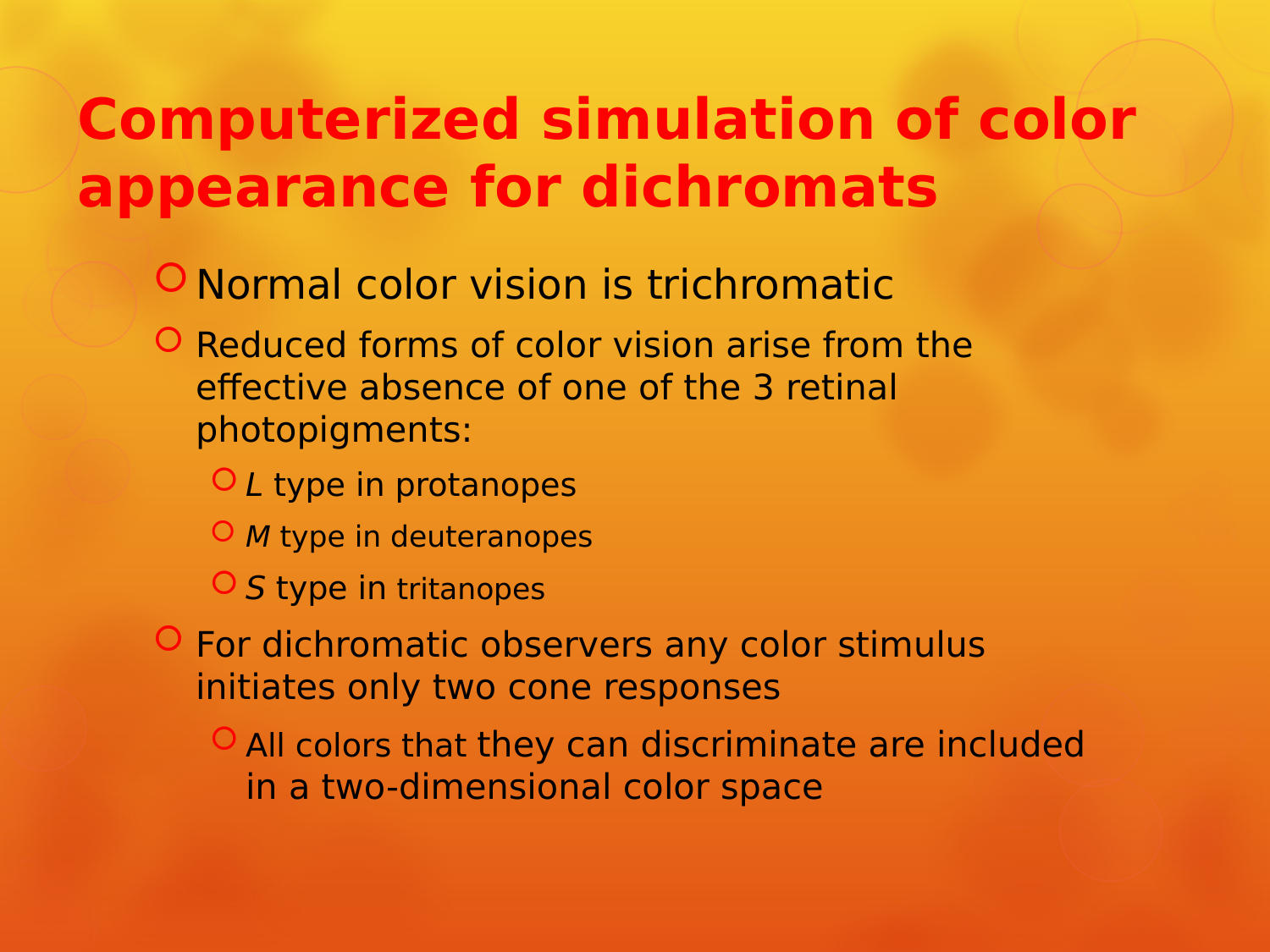

# Computerized simulation of color appearance for dichromats
Normal color vision is trichromatic
Reduced forms of color vision arise from the effective absence of one of the 3 retinal photopigments:
L type in protanopes
M type in deuteranopes
S type in tritanopes
For dichromatic observers any color stimulus initiates only two cone responses
All colors that they can discriminate are included in a two-dimensional color space